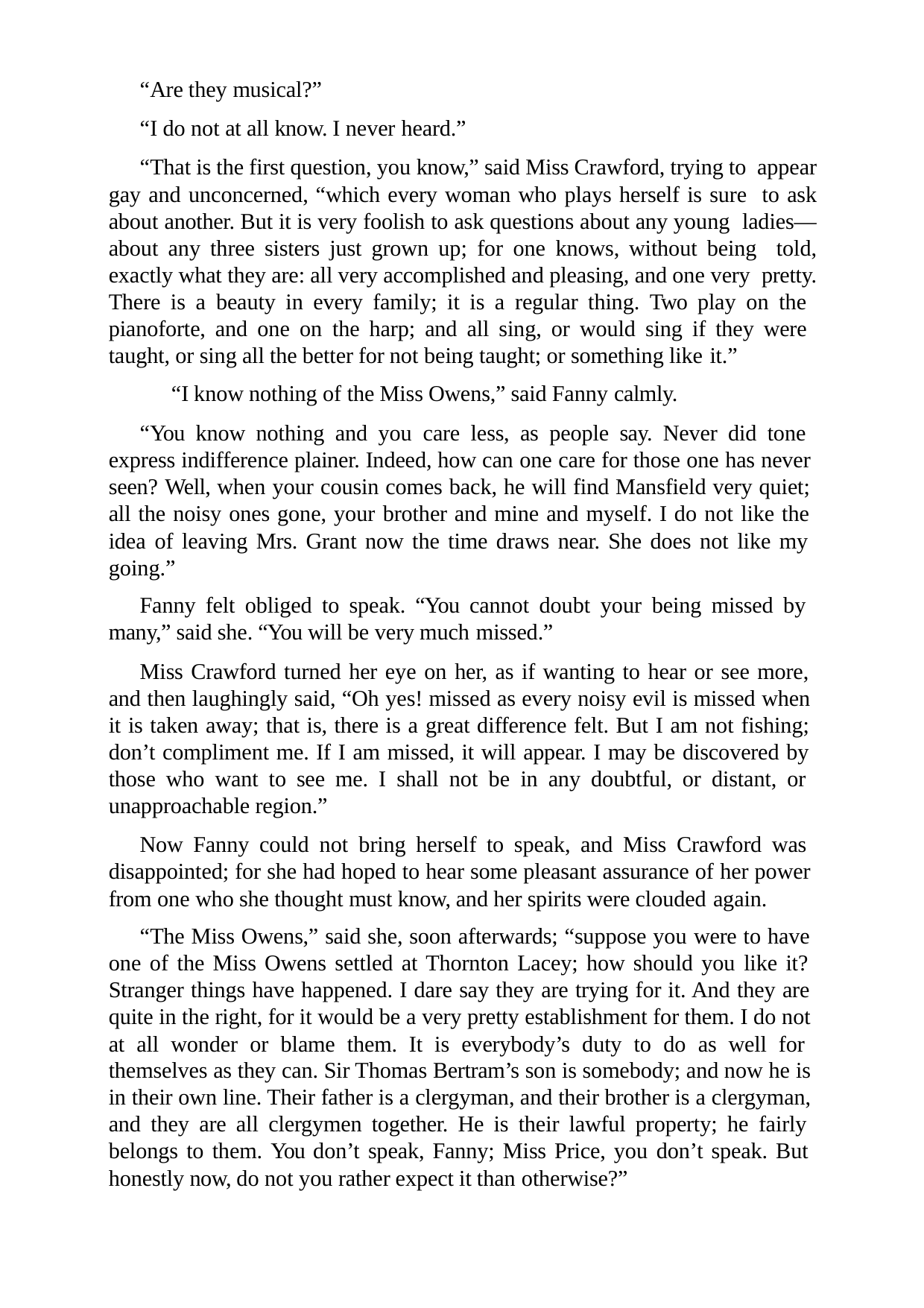

“Are they musical?”
“I do not at all know. I never heard.”
“That is the first question, you know,” said Miss Crawford, trying to  appear gay and unconcerned, “which every woman who plays herself is sure  to ask about another. But it is very foolish to ask questions about any young  ladies—about any three sisters just grown up; for one knows, without being  told, exactly what they are: all very accomplished and pleasing, and one very  pretty. There is a beauty in every family; it is a regular thing. Two play on the  pianoforte, and one on the harp; and all sing, or would sing if they were  taught, or sing all the better for not being taught; or something like it.”
“I know nothing of the Miss Owens,” said Fanny calmly.
“You know nothing and you care less, as people say. Never did tone  express indifference plainer. Indeed, how can one care for those one has never  seen? Well, when your cousin comes back, he will find Mansfield very quiet;  all the noisy ones gone, your brother and mine and myself. I do not like the  idea of leaving Mrs. Grant now the time draws near. She does not like my  going.”
Fanny felt obliged to speak. “You cannot doubt your being missed by  many,” said she. “You will be very much missed.”
Miss Crawford turned her eye on her, as if wanting to hear or see more,  and then laughingly said, “Oh yes! missed as every noisy evil is missed when  it is taken away; that is, there is a great difference felt. But I am not fishing;  don’t compliment me. If I am missed, it will appear. I may be discovered by  those who want to see me. I shall not be in any doubtful, or distant, or  unapproachable region.”
Now Fanny could not bring herself to speak, and Miss Crawford was  disappointed; for she had hoped to hear some pleasant assurance of her power  from one who she thought must know, and her spirits were clouded again.
“The Miss Owens,” said she, soon afterwards; “suppose you were to have  one of the Miss Owens settled at Thornton Lacey; how should you like it?  Stranger things have happened. I dare say they are trying for it. And they are  quite in the right, for it would be a very pretty establishment for them. I do not  at all wonder or blame them. It is everybody’s duty to do as well for  themselves as they can. Sir Thomas Bertram’s son is somebody; and now he is  in their own line. Their father is a clergyman, and their brother is a clergyman,  and they are all clergymen together. He is their lawful property; he fairly  belongs to them. You don’t speak, Fanny; Miss Price, you don’t speak. But  honestly now, do not you rather expect it than otherwise?”